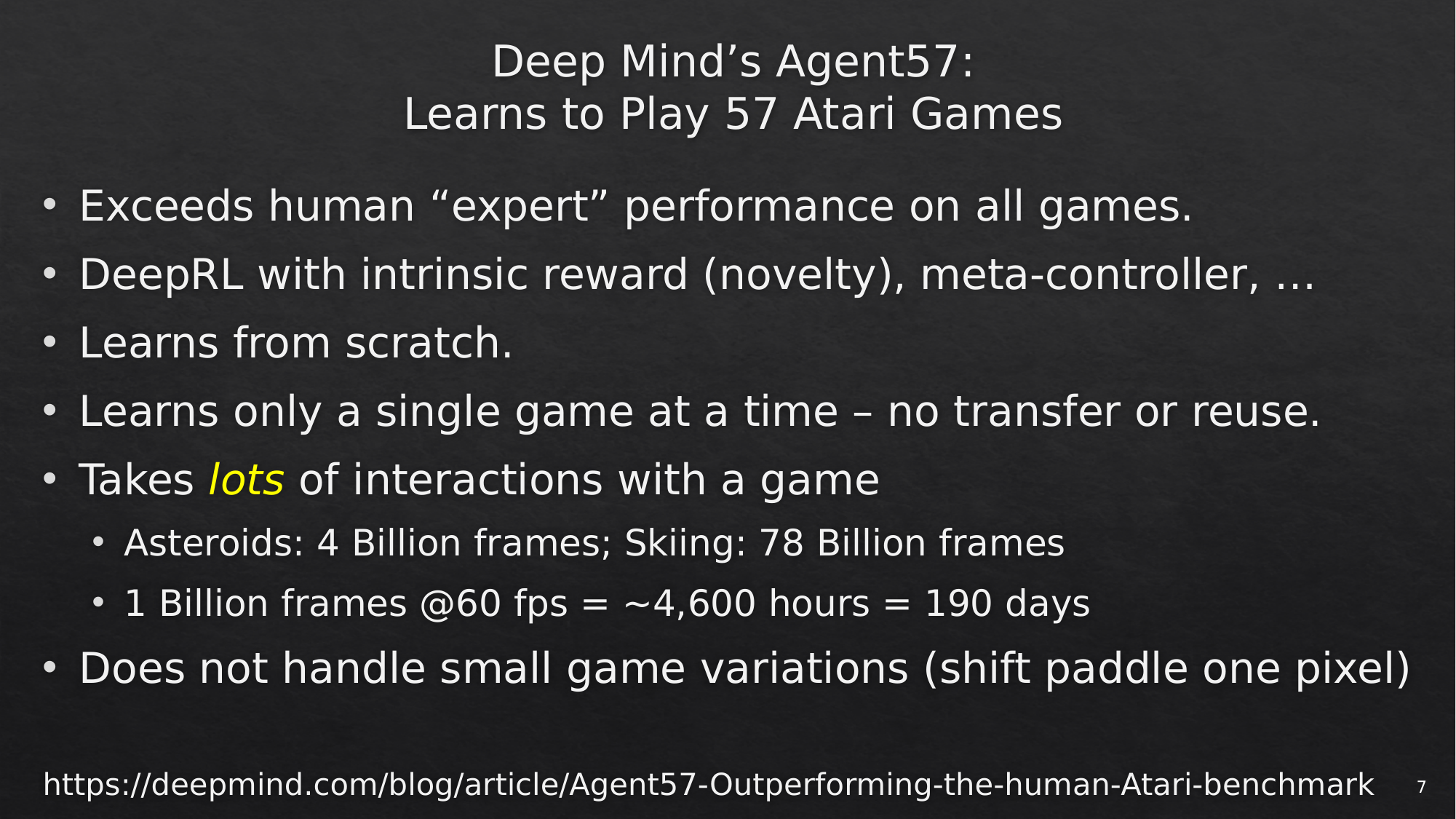

# Deep Mind’s Agent57: Learns to Play 57 Atari Games
Exceeds human “expert” performance on all games.
DeepRL with intrinsic reward (novelty), meta-controller, …
Learns from scratch.
Learns only a single game at a time – no transfer or reuse.
Takes lots of interactions with a game
Asteroids: 4 Billion frames; Skiing: 78 Billion frames
1 Billion frames @60 fps = ~4,600 hours = 190 days
Does not handle small game variations (shift paddle one pixel)

https://deepmind.com/blog/article/Agent57-Outperforming-the-human-Atari-benchmark
7